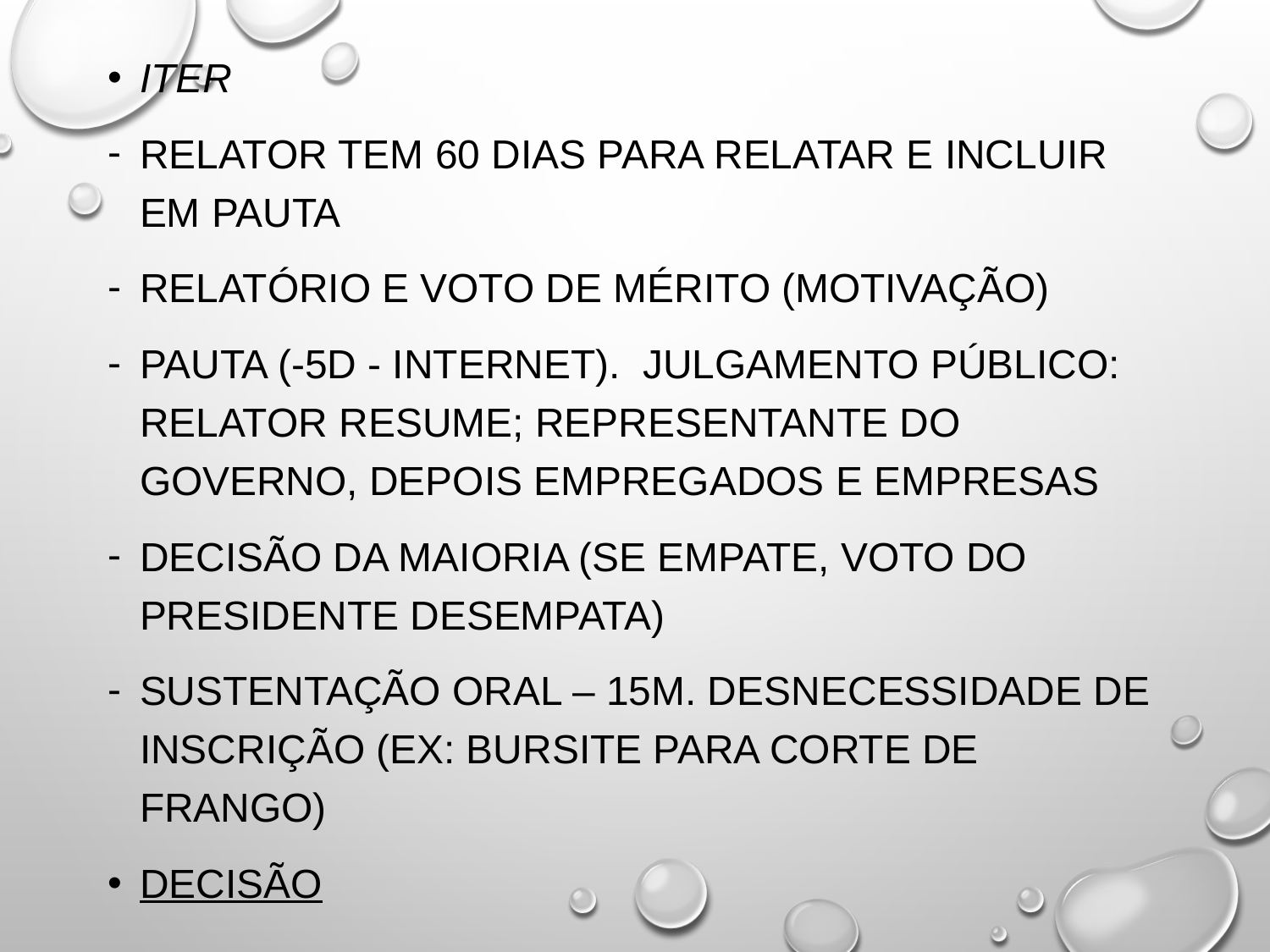

ITER
relator tem 60 dias para relatar e incluir em pauta
Relatório e voto de mérito (motivação)
Pauta (-5d - internet).  Julgamento público: relator resume; representante do governo, depois empregados e empresas
Decisão da maioria (se empate, voto do presidente desempata)
Sustentação oral – 15m. Desnecessidade de inscrição (ex: bursite para corte de frango)
DecisÃO

#